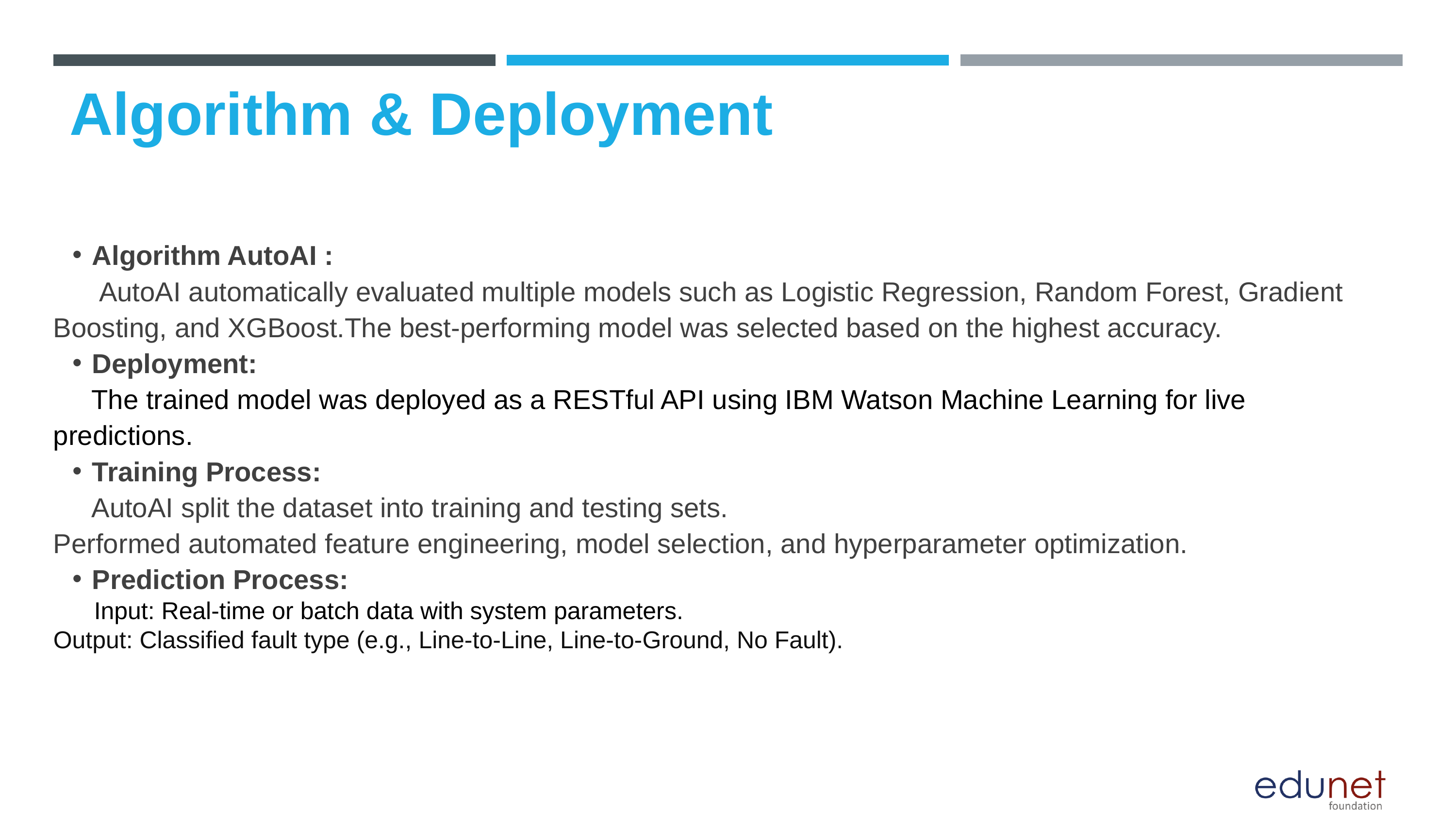

Algorithm & Deployment

Algorithm AutoAI :
      AutoAI automatically evaluated multiple models such as Logistic Regression, Random Forest, Gradient Boosting, and XGBoost.The best-performing model was selected based on the highest accuracy.
Deployment:
     The trained model was deployed as a RESTful API using IBM Watson Machine Learning for live predictions.
Training Process:
     AutoAI split the dataset into training and testing sets.
Performed automated feature engineering, model selection, and hyperparameter optimization.
Prediction Process:
      Input: Real-time or batch data with system parameters.
Output: Classified fault type (e.g., Line-to-Line, Line-to-Ground, No Fault).